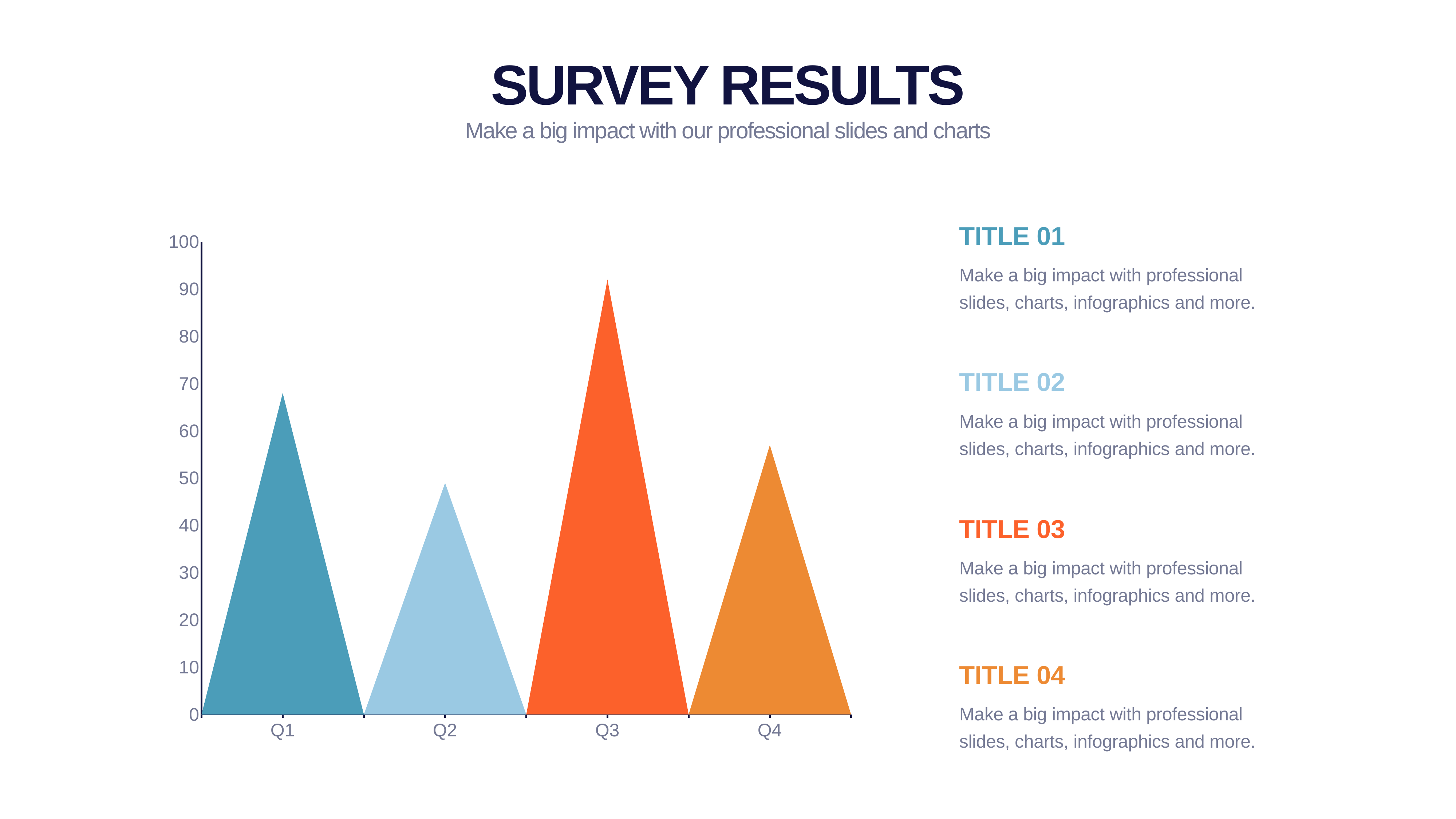

SURVEY RESULTS
Make a big impact with our professional slides and charts
TITLE 01

### Chart

| Category | Series 1 | Series 2 | Series 3 | Series 4 |
|---|---|---|---|---|
|  | 0.0 | 0.0 | 0.0 | 0.0 |
| Q1 | 68.0 | 0.0 | 0.0 | 0.0 |
|  | 0.0 | 0.0 | 0.0 | 0.0 |
| Q2 | 0.0 | 49.0 | 0.0 | 0.0 |
|  | 0.0 | 0.0 | 0.0 | 0.0 |
| Q3 | 0.0 | 0.0 | 92.0 | 0.0 |
|  | 0.0 | 0.0 | 0.0 | 0.0 |
| Q4 | 0.0 | 0.0 | 0.0 | 57.0 |
Make a big impact with professional slides, charts, infographics and more.
TITLE 02
Make a big impact with professional slides, charts, infographics and more.
TITLE 03
Make a big impact with professional slides, charts, infographics and more.
TITLE 04
Make a big impact with professional slides, charts, infographics and more.